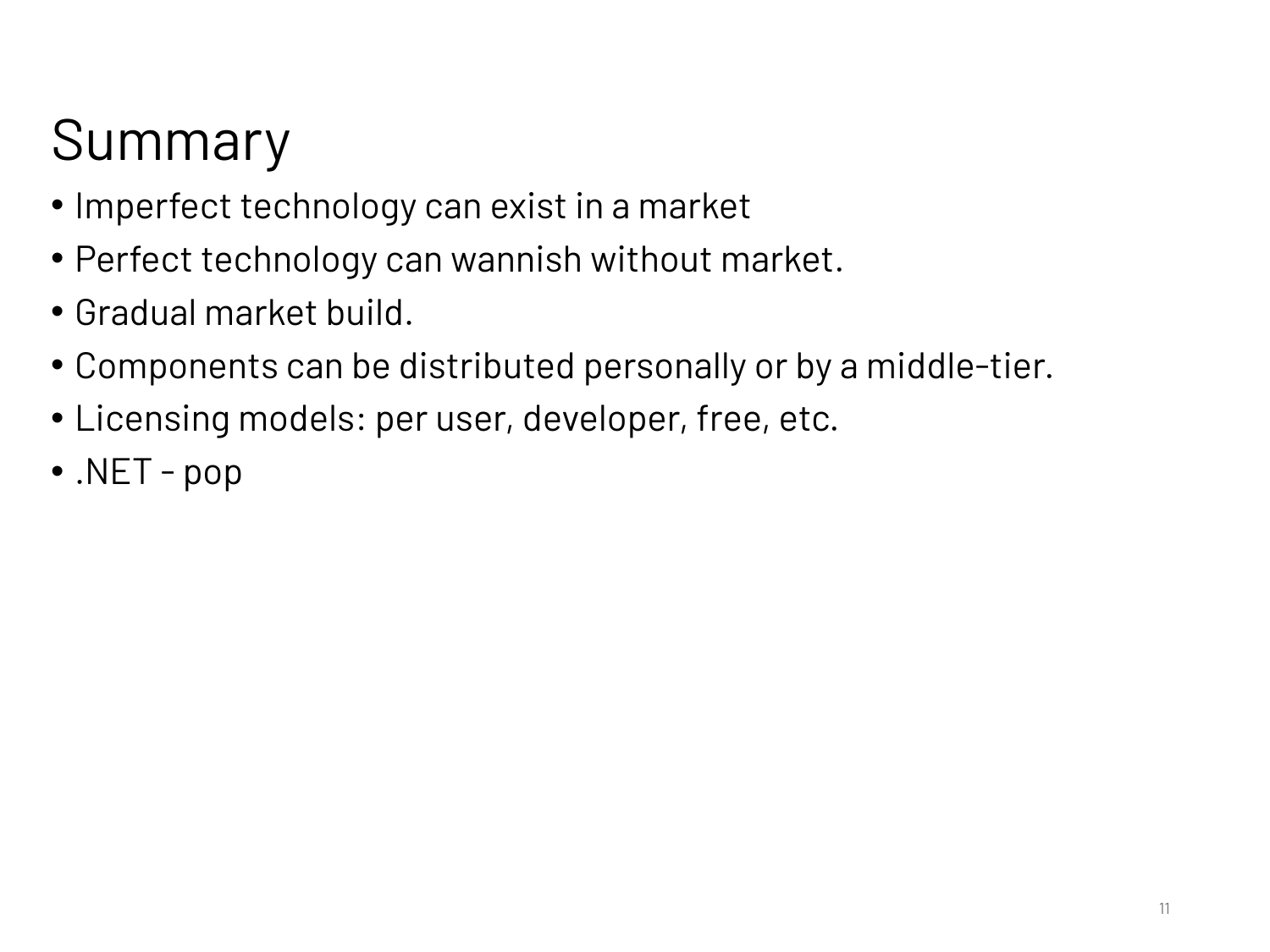

# Summary
Imperfect technology can exist in a market
Perfect technology can wannish without market.
Gradual market build.
Components can be distributed personally or by a middle-tier.
Licensing models: per user, developer, free, etc.
.NET - pop

11